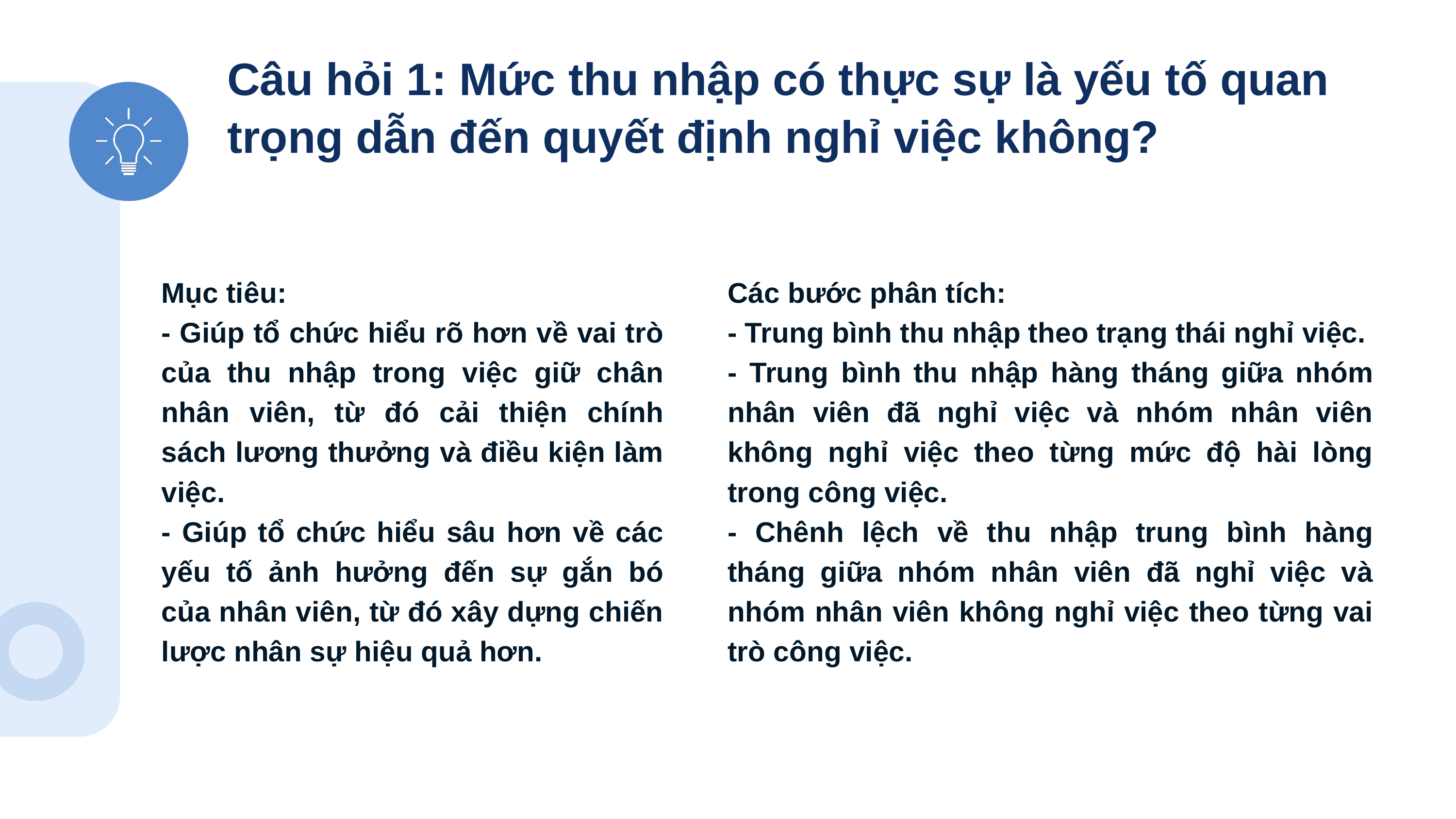

Câu hỏi 1: Mức thu nhập có thực sự là yếu tố quan trọng dẫn đến quyết định nghỉ việc không?

Mục tiêu:
- Giúp tổ chức hiểu rõ hơn về vai trò của thu nhập trong việc giữ chân nhân viên, từ đó cải thiện chính sách lương thưởng và điều kiện làm việc.
- Giúp tổ chức hiểu sâu hơn về các yếu tố ảnh hưởng đến sự gắn bó của nhân viên, từ đó xây dựng chiến lược nhân sự hiệu quả hơn.

Các bước phân tích:
- Trung bình thu nhập theo trạng thái nghỉ việc.
- Trung bình thu nhập hàng tháng giữa nhóm nhân viên đã nghỉ việc và nhóm nhân viên không nghỉ việc theo từng mức độ hài lòng trong công việc.
- Chênh lệch về thu nhập trung bình hàng tháng giữa nhóm nhân viên đã nghỉ việc và nhóm nhân viên không nghỉ việc theo từng vai trò công việc.